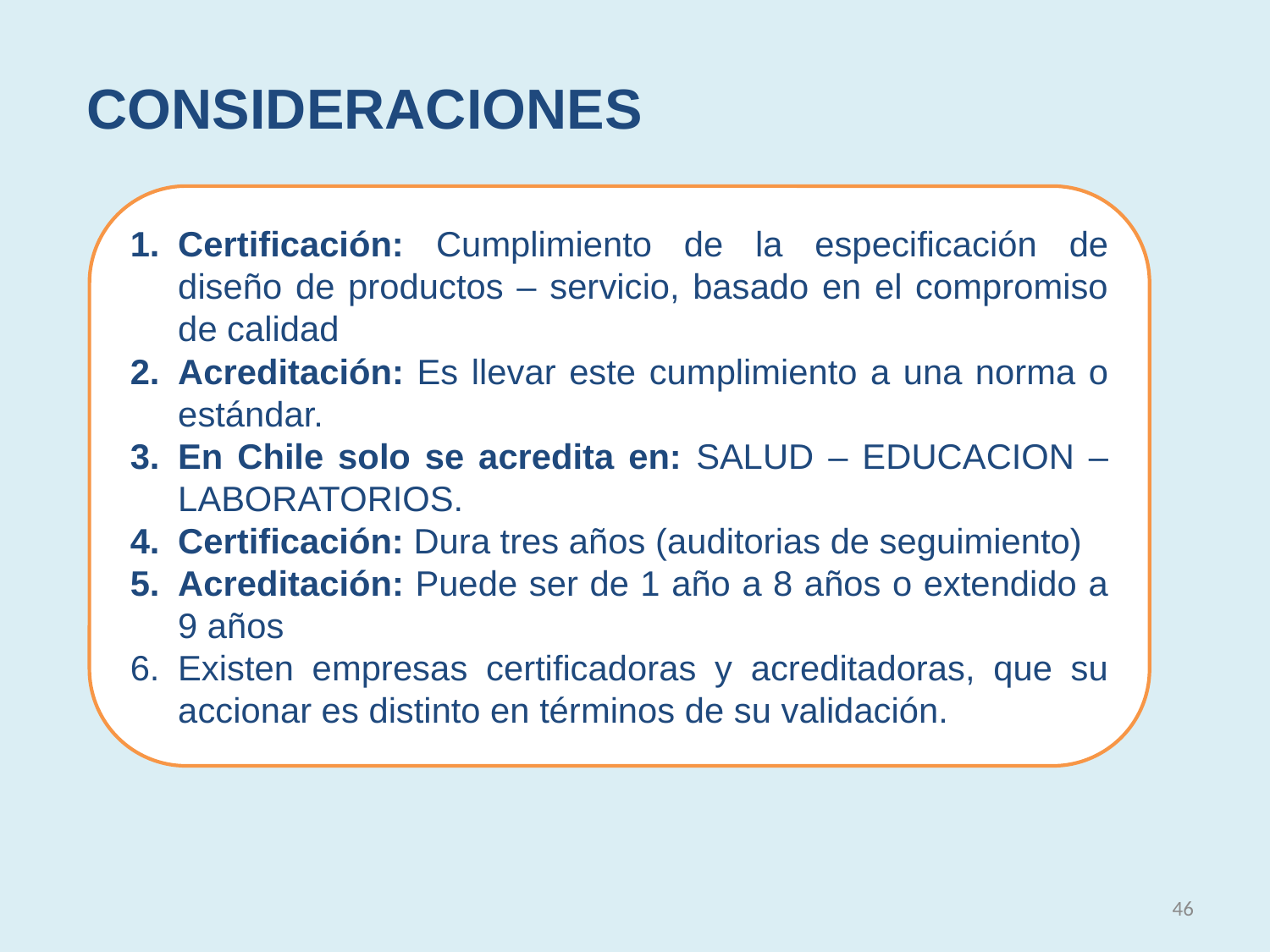

CONSIDERACIONES

Certificación: Cumplimiento de la especificación de diseño de productos – servicio, basado en el compromiso de calidad
Acreditación: Es llevar este cumplimiento a una norma o estándar.
En Chile solo se acredita en: SALUD – EDUCACION – LABORATORIOS.
Certificación: Dura tres años (auditorias de seguimiento)
Acreditación: Puede ser de 1 año a 8 años o extendido a 9 años
Existen empresas certificadoras y acreditadoras, que su accionar es distinto en términos de su validación.
46